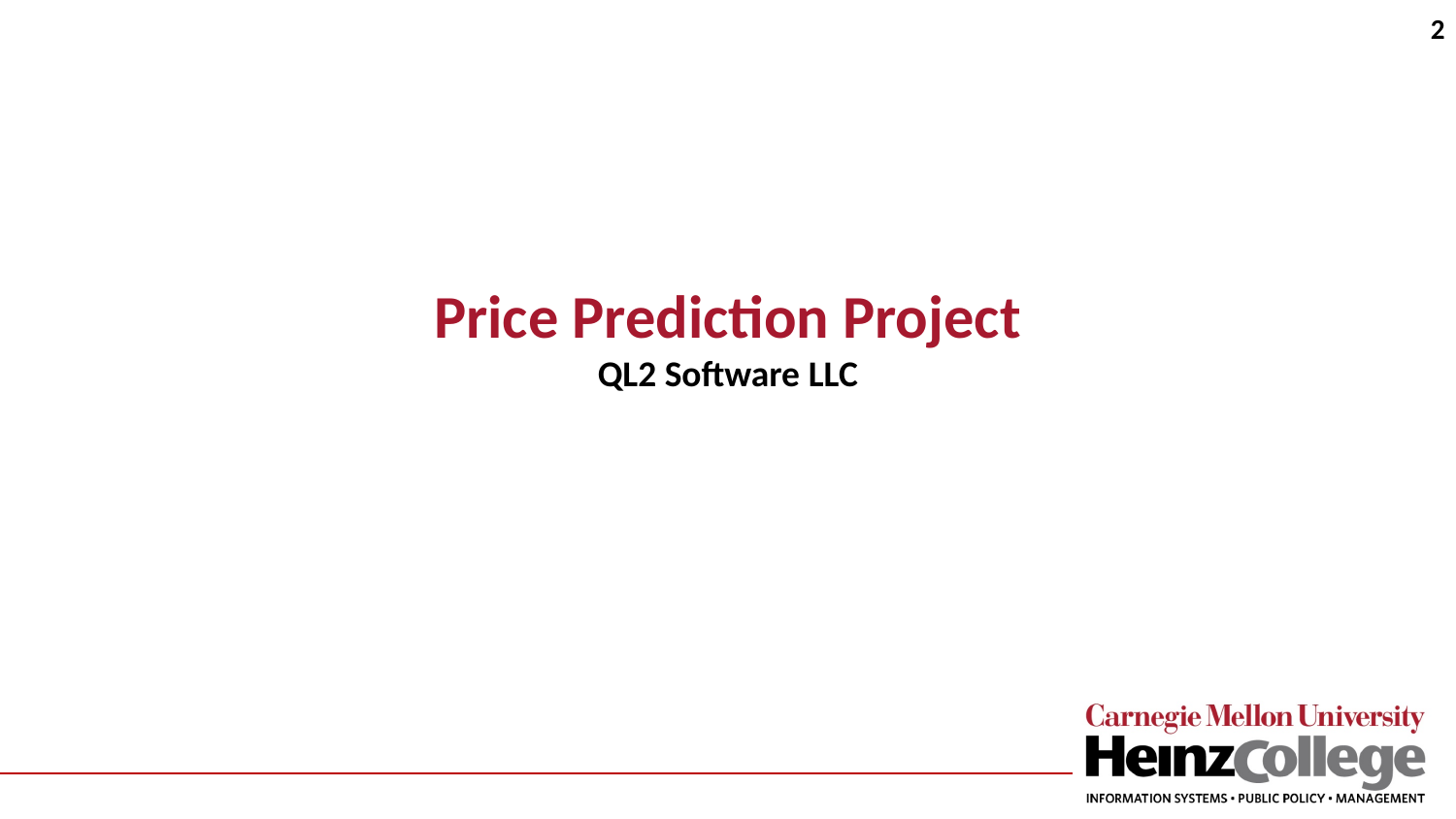

2
Price Prediction Project
QL2 Software LLC